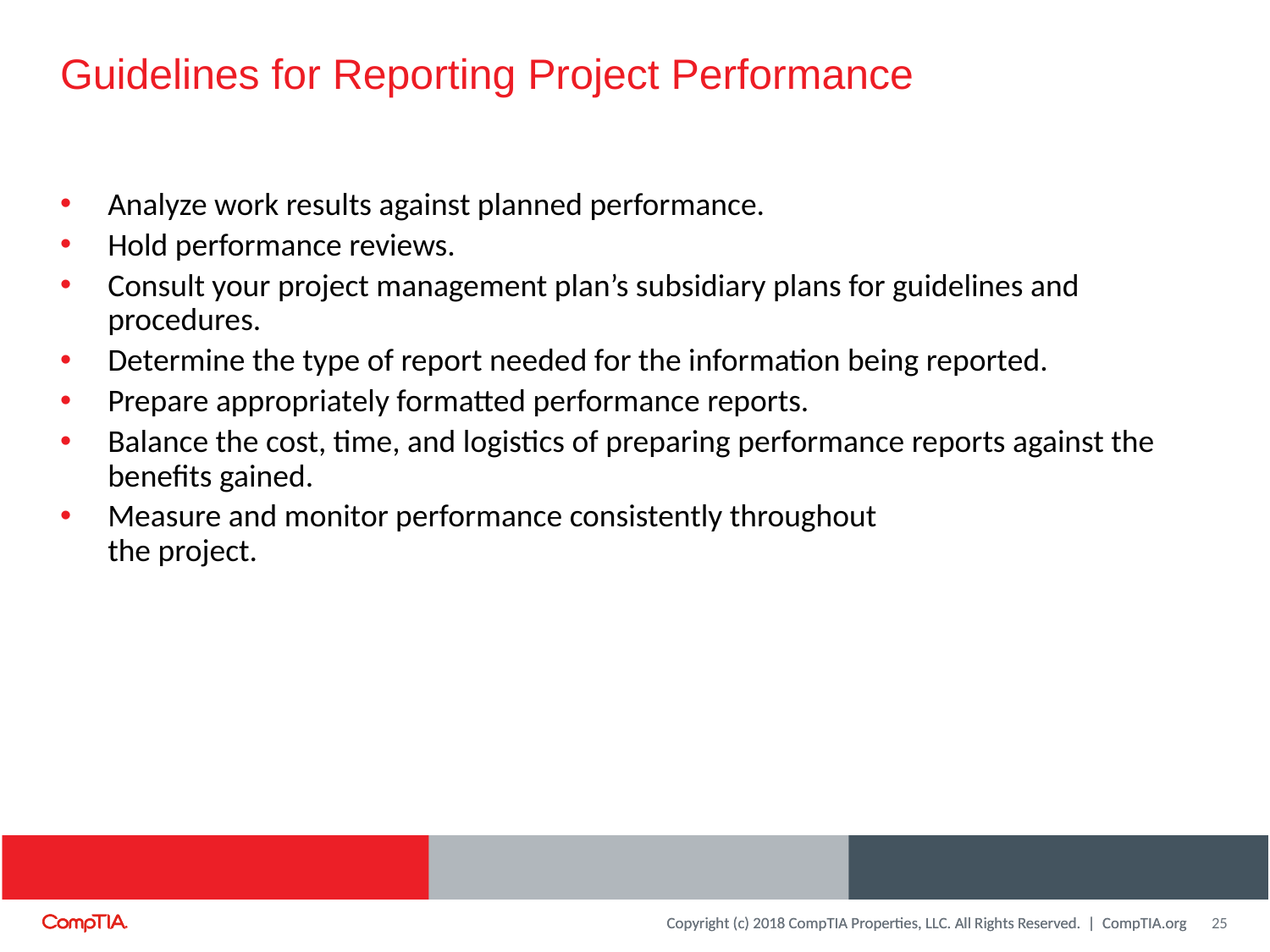

# Guidelines for Reporting Project Performance
Analyze work results against planned performance.
Hold performance reviews.
Consult your project management plan’s subsidiary plans for guidelines and procedures.
Determine the type of report needed for the information being reported.
Prepare appropriately formatted performance reports.
Balance the cost, time, and logistics of preparing performance reports against the benefits gained.
Measure and monitor performance consistently throughout
the project.
25